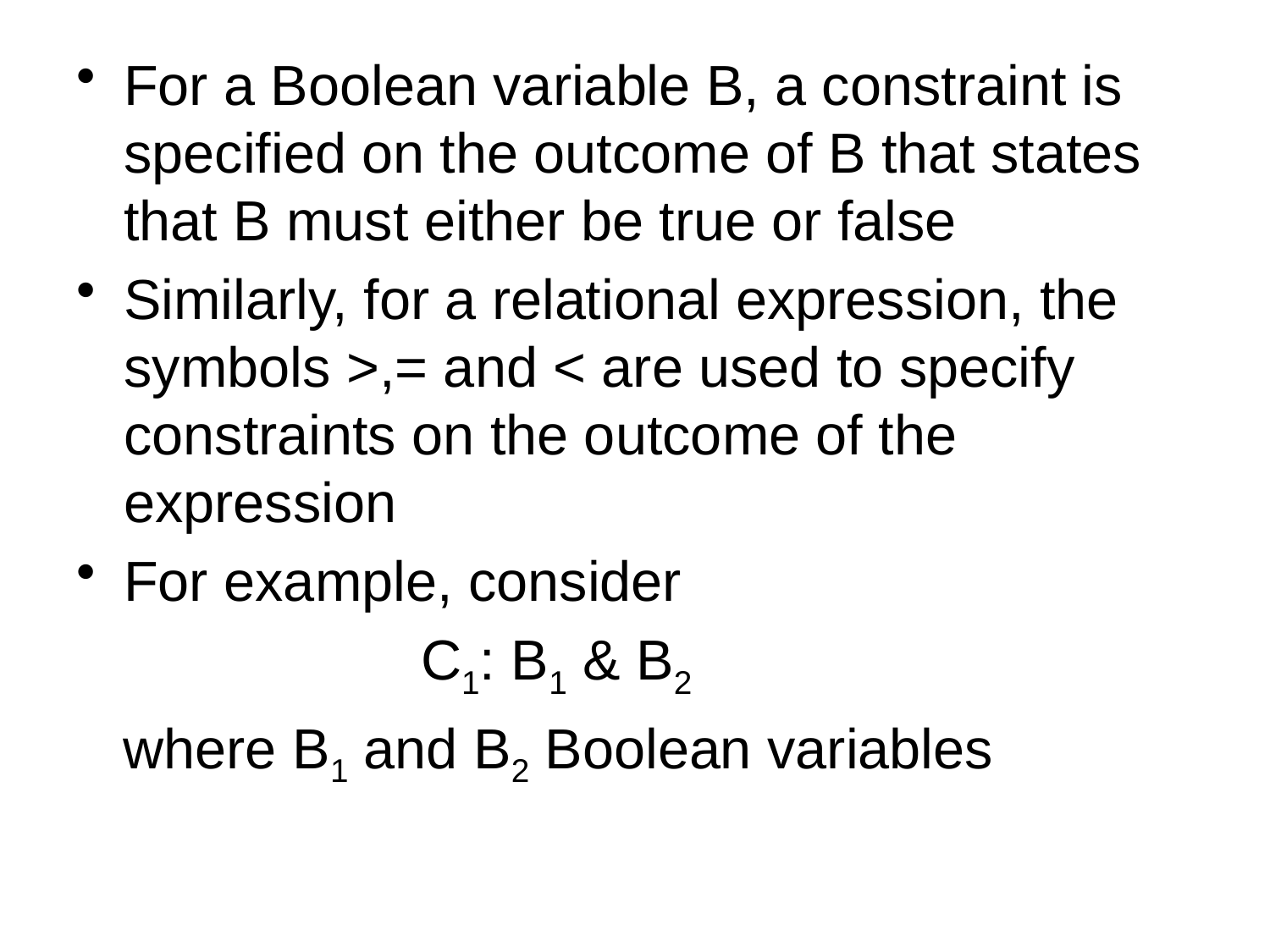

For a Boolean variable B, a constraint is specified on the outcome of B that states that B must either be true or false
Similarly, for a relational expression, the symbols >,= and < are used to specify constraints on the outcome of the expression
For example, consider
                      C1: B1 & B2
   where B1 and B2 Boolean variables